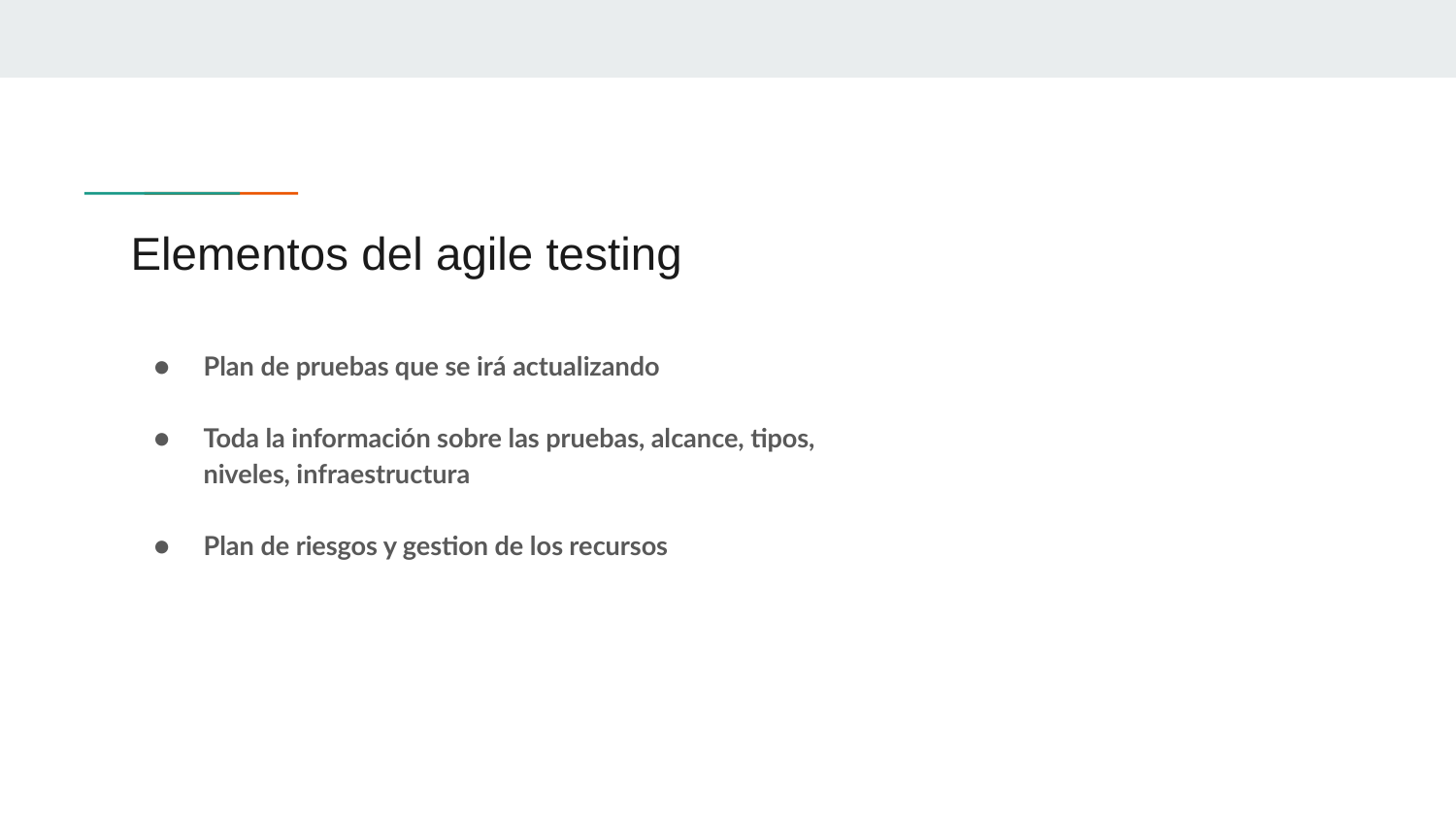

# Elementos del agile testing

Plan de pruebas que se irá actualizando

Toda la información sobre las pruebas, alcance, tipos, niveles, infraestructura

Plan de riesgos y gestion de los recursos